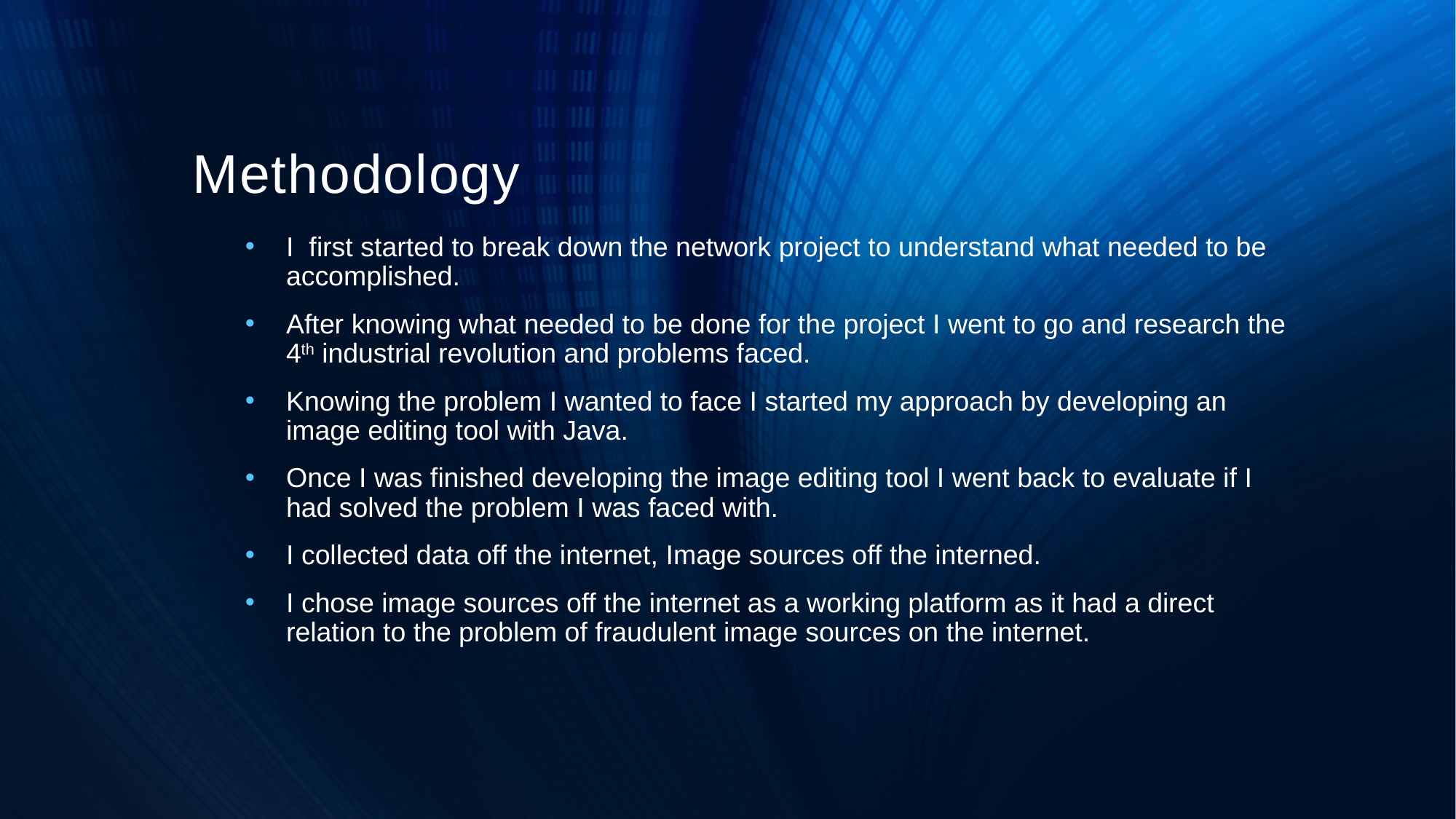

# Methodology
I  first started to break down the network project to understand what needed to be accomplished.
After knowing what needed to be done for the project I went to go and research the 4th industrial revolution and problems faced.
Knowing the problem I wanted to face I started my approach by developing an image editing tool with Java.
Once I was finished developing the image editing tool I went back to evaluate if I had solved the problem I was faced with.
I collected data off the internet, Image sources off the interned.
I chose image sources off the internet as a working platform as it had a direct relation to the problem of fraudulent image sources on the internet.